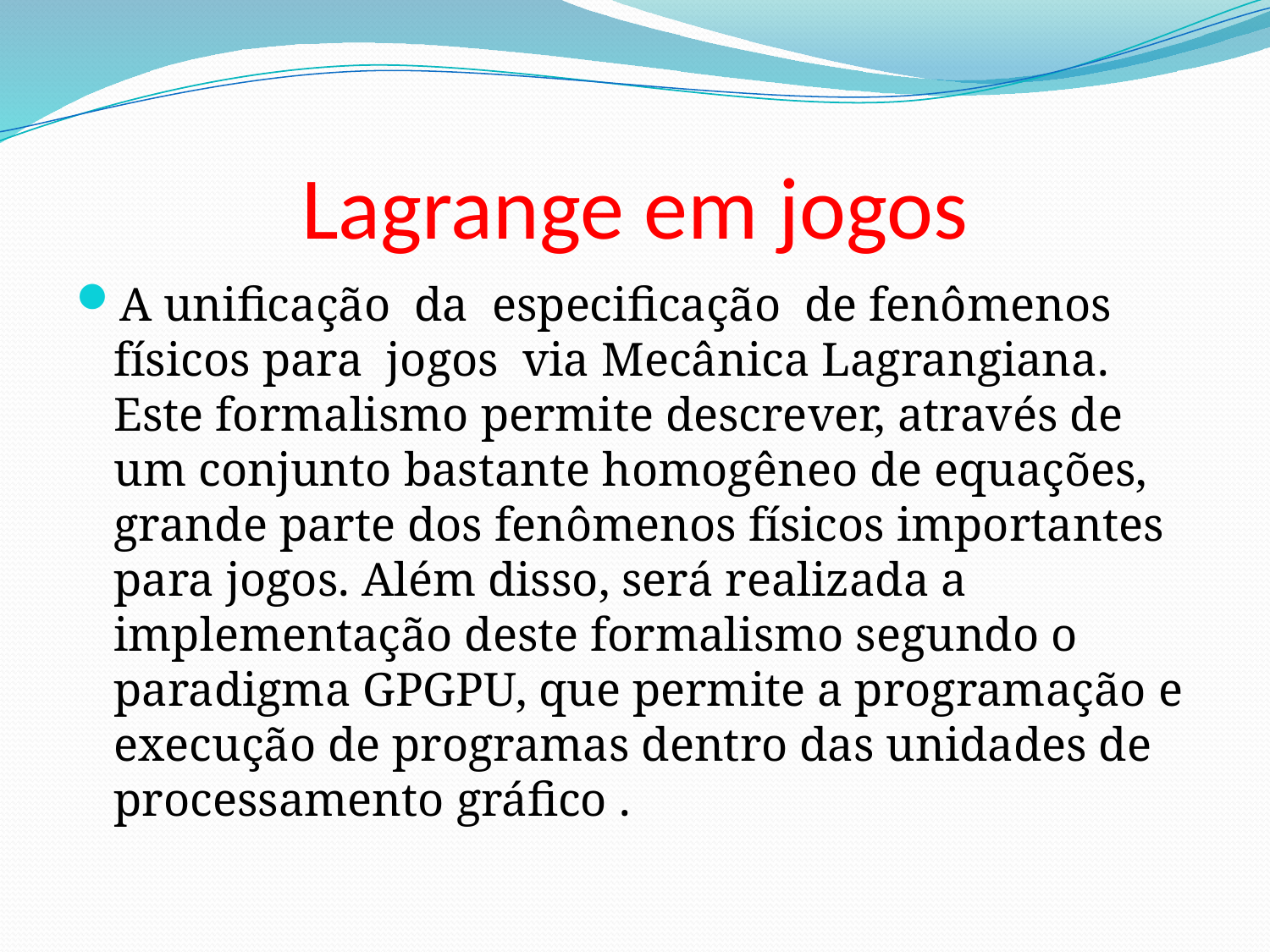

# Lagrange em jogos
A unificação  da  especificação  de fenômenos  físicos para  jogos  via Mecânica Lagrangiana. Este formalismo permite descrever, através de um conjunto bastante homogêneo de equações, grande parte dos fenômenos físicos importantes para jogos. Além disso, será realizada a implementação deste formalismo segundo o paradigma GPGPU, que permite a programação e execução de programas dentro das unidades de processamento gráfico .